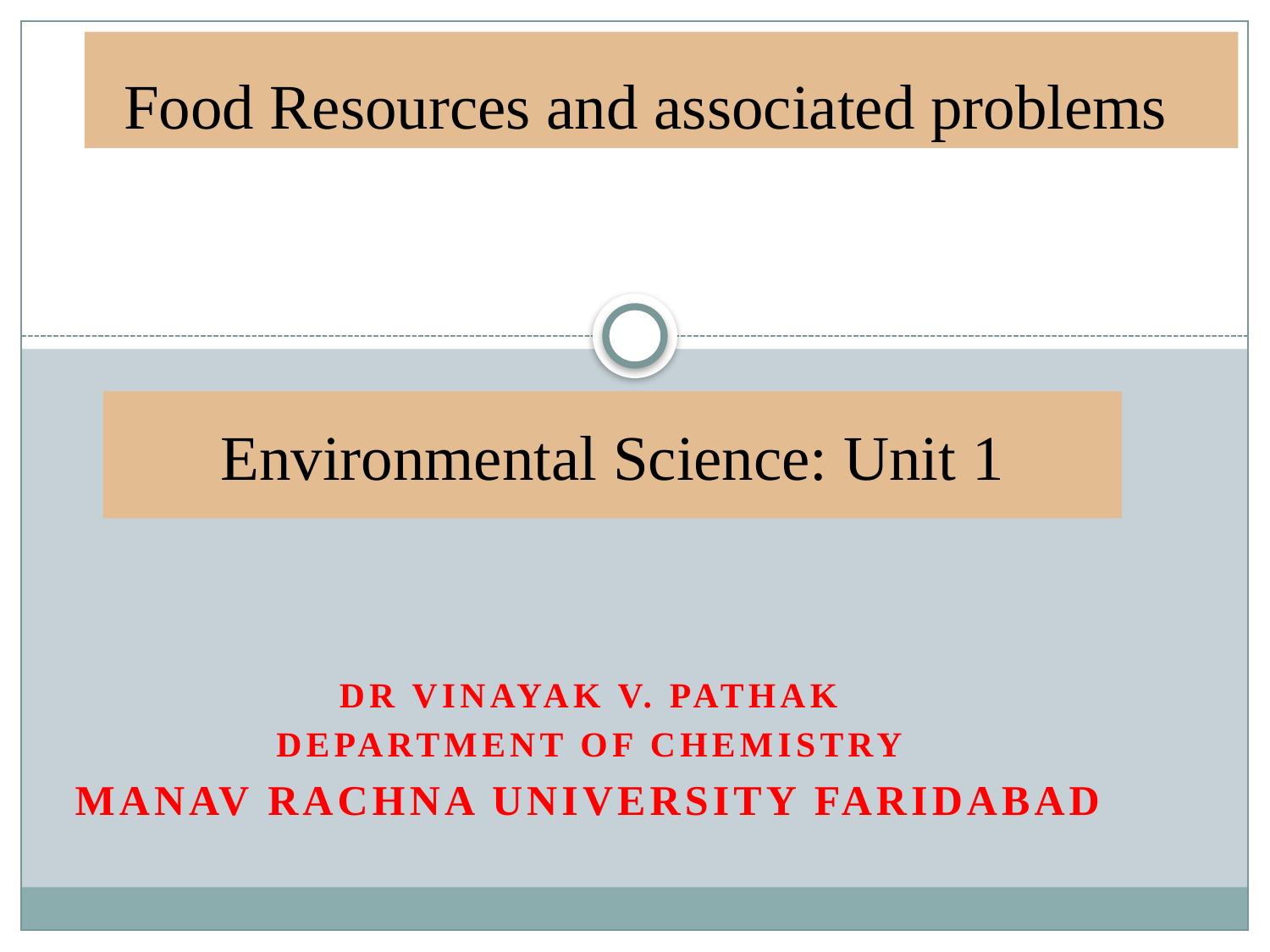

# Food Resources and associated problems
Environmental Science: Unit 1
Dr Vinayak V. Pathak
Department of Chemistry
Manav rachna University Faridabad